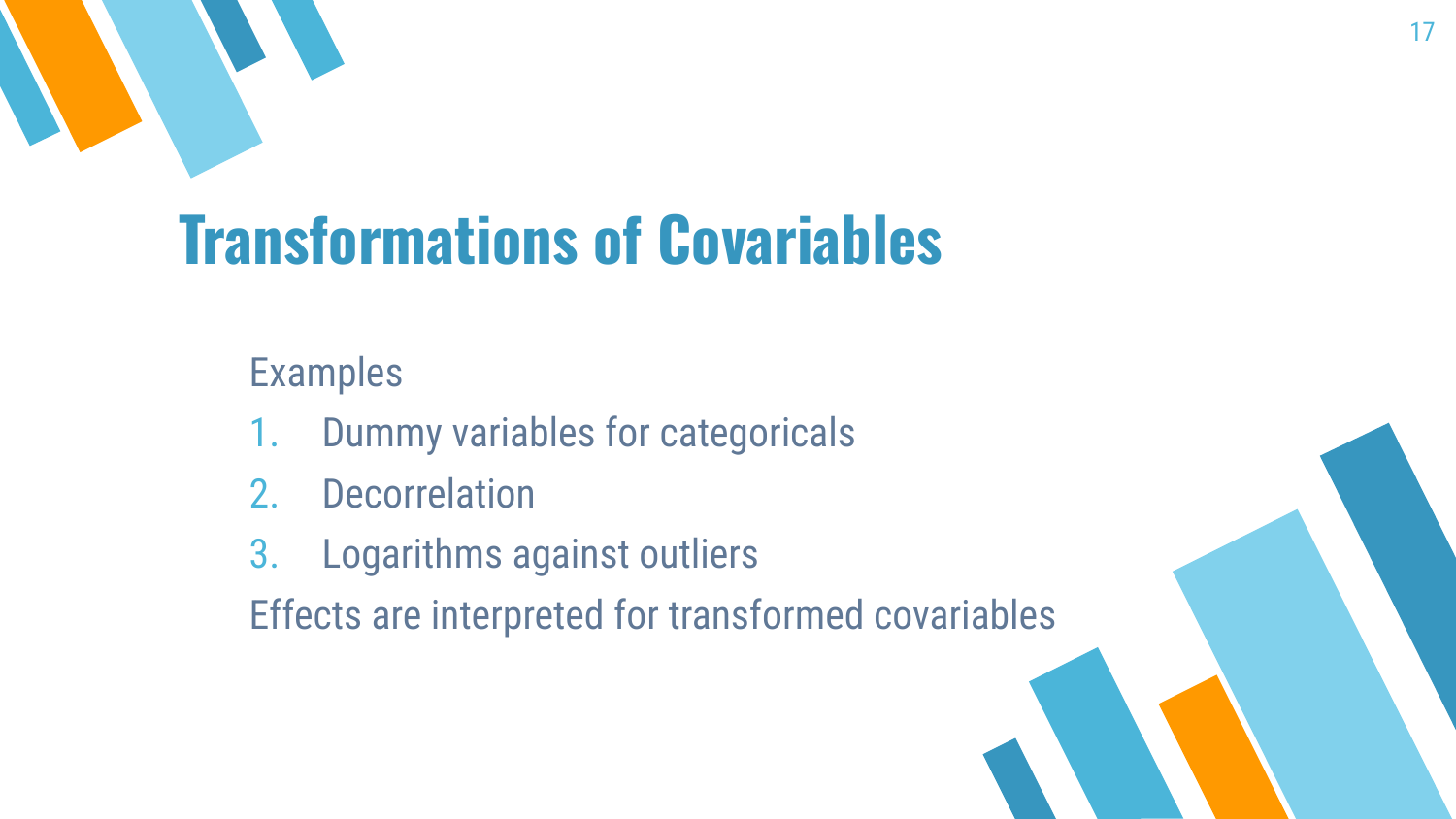

17
# Transformations of Covariables
Examples
Dummy variables for categoricals
Decorrelation
Logarithms against outliers
Effects are interpreted for transformed covariables